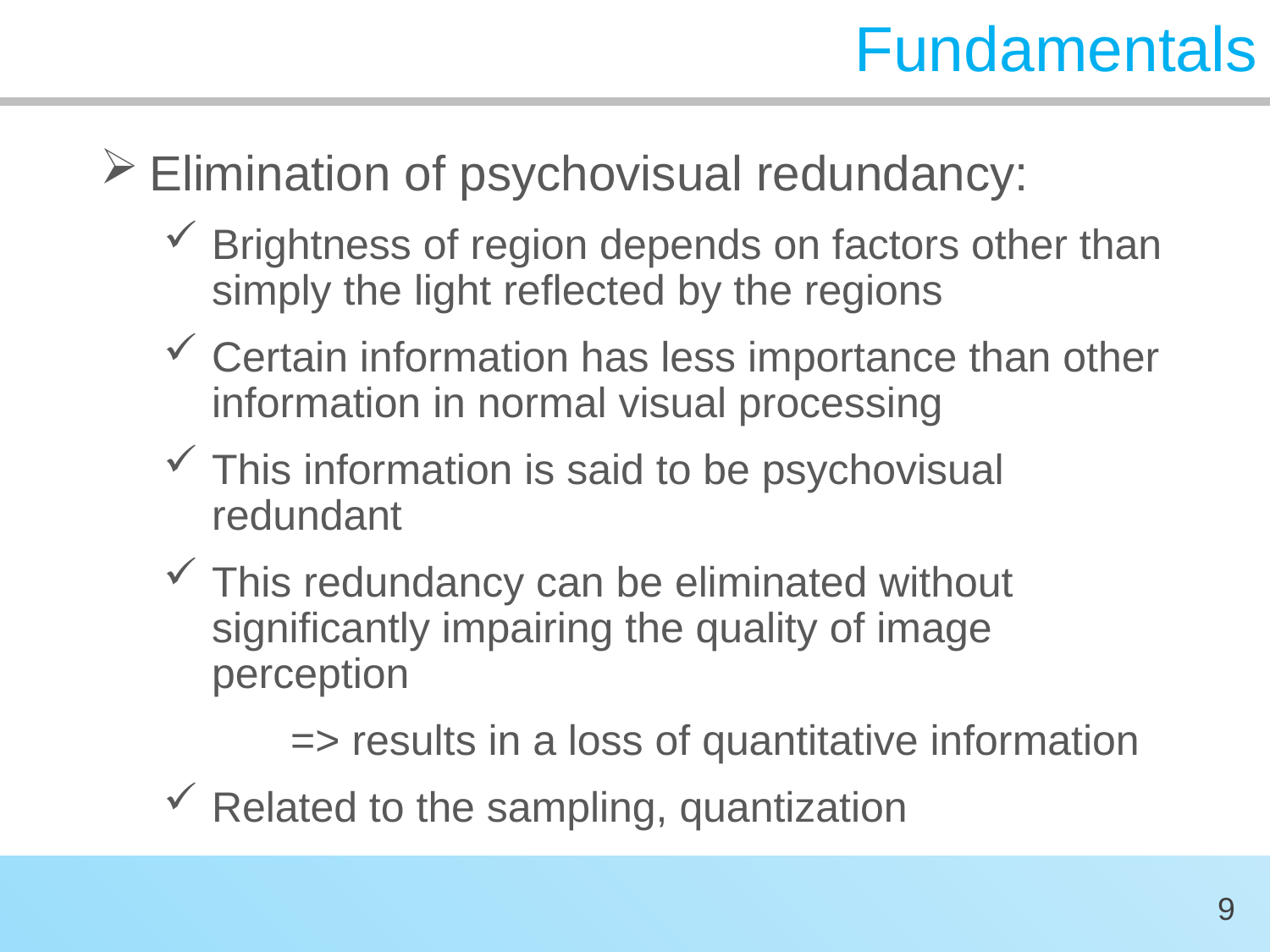

# Fundamentals
Elimination of psychovisual redundancy:
Brightness of region depends on factors other than simply the light reflected by the regions
Certain information has less importance than other information in normal visual processing
This information is said to be psychovisual redundant
This redundancy can be eliminated without significantly impairing the quality of image perception
	=> results in a loss of quantitative information
Related to the sampling, quantization
9